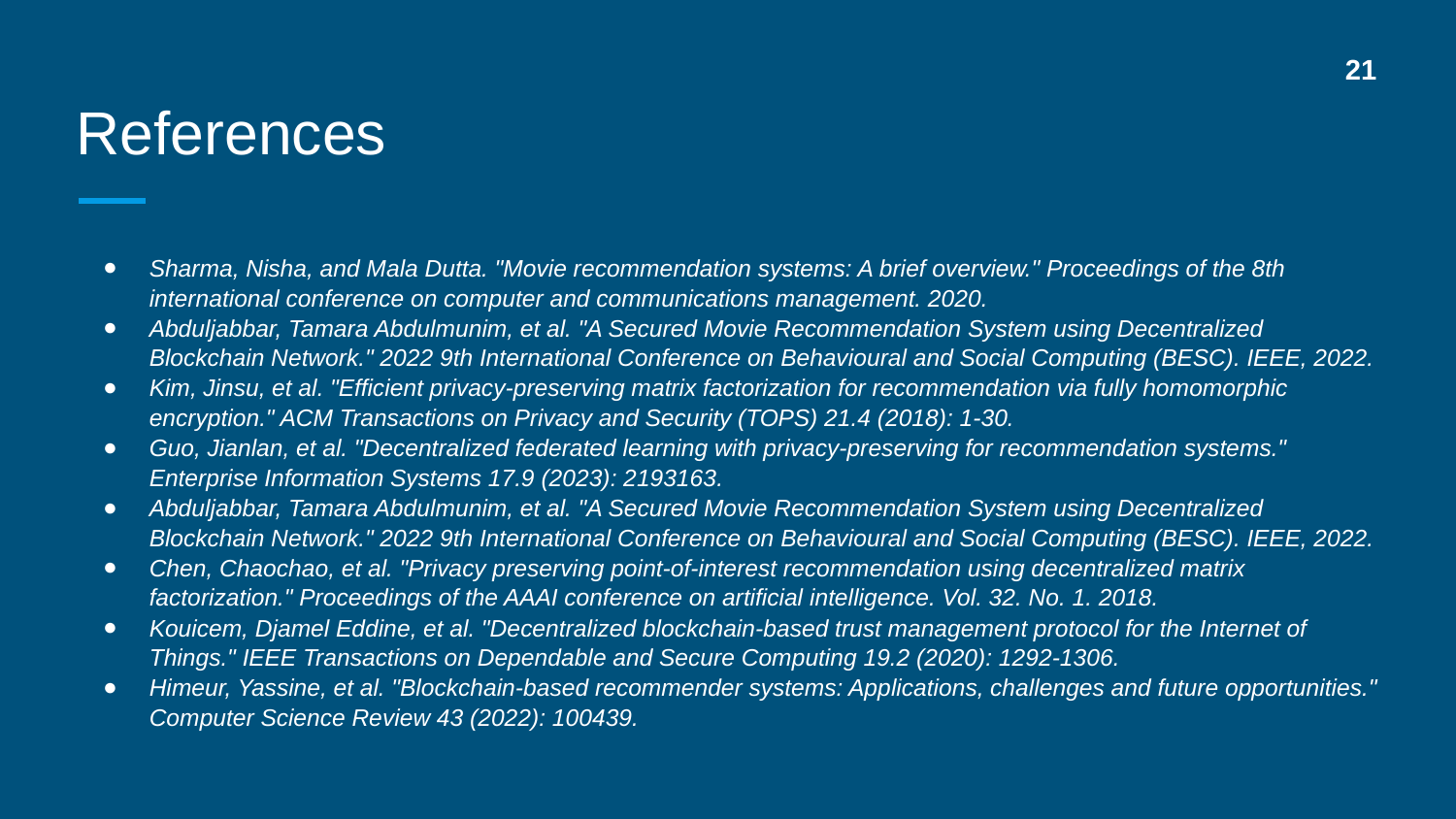

21
# References
Sharma, Nisha, and Mala Dutta. "Movie recommendation systems: A brief overview." Proceedings of the 8th international conference on computer and communications management. 2020.
Abduljabbar, Tamara Abdulmunim, et al. "A Secured Movie Recommendation System using Decentralized Blockchain Network." 2022 9th International Conference on Behavioural and Social Computing (BESC). IEEE, 2022.
Kim, Jinsu, et al. "Efficient privacy-preserving matrix factorization for recommendation via fully homomorphic encryption." ACM Transactions on Privacy and Security (TOPS) 21.4 (2018): 1-30.
Guo, Jianlan, et al. "Decentralized federated learning with privacy-preserving for recommendation systems." Enterprise Information Systems 17.9 (2023): 2193163.
Abduljabbar, Tamara Abdulmunim, et al. "A Secured Movie Recommendation System using Decentralized Blockchain Network." 2022 9th International Conference on Behavioural and Social Computing (BESC). IEEE, 2022.
Chen, Chaochao, et al. "Privacy preserving point-of-interest recommendation using decentralized matrix factorization." Proceedings of the AAAI conference on artificial intelligence. Vol. 32. No. 1. 2018.
Kouicem, Djamel Eddine, et al. "Decentralized blockchain-based trust management protocol for the Internet of Things." IEEE Transactions on Dependable and Secure Computing 19.2 (2020): 1292-1306.
Himeur, Yassine, et al. "Blockchain-based recommender systems: Applications, challenges and future opportunities." Computer Science Review 43 (2022): 100439.